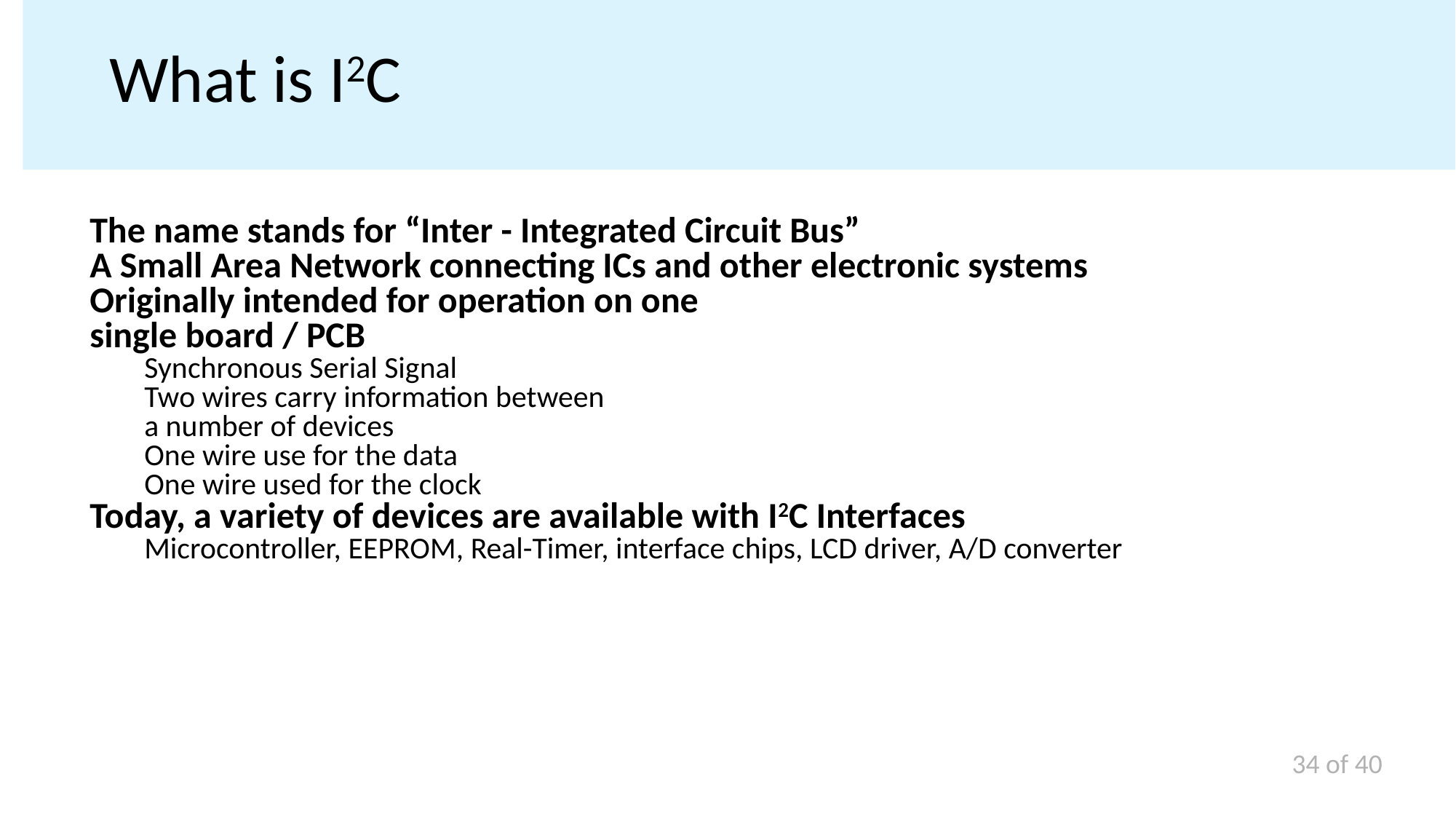

# What is I2C
The name stands for “Inter - Integrated Circuit Bus”
A Small Area Network connecting ICs and other electronic systems
Originally intended for operation on one
single board / PCB
Synchronous Serial Signal
Two wires carry information between
a number of devices
One wire use for the data
One wire used for the clock
Today, a variety of devices are available with I2C Interfaces
Microcontroller, EEPROM, Real-Timer, interface chips, LCD driver, A/D converter
34 of 40